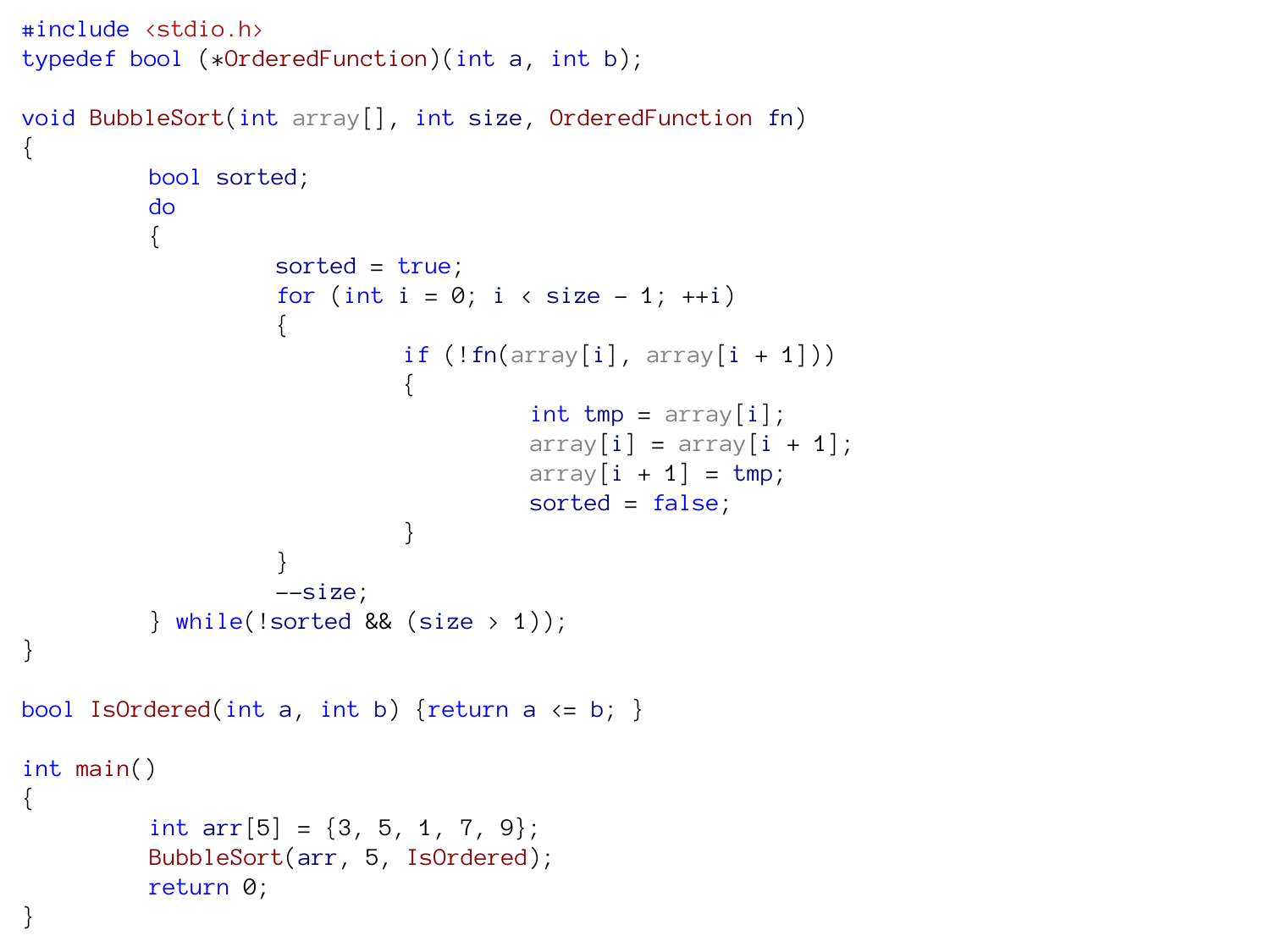

#include <stdio.h>
typedef bool (*OrderedFunction)(int a, int b);

void BubbleSort(int array[], int size, OrderedFunction fn)
{
	bool sorted;
	do
	{
		sorted = true;
		for (int i = 0; i < size - 1; ++i)
		{
			if (!fn(array[i], array[i + 1]))
			{
				int tmp = array[i];
				array[i] = array[i + 1];
				array[i + 1] = tmp;
				sorted = false;
			}
		}
		--size;
	} while(!sorted && (size > 1));
}

bool IsOrdered(int a, int b) {return a <= b; }

int main()
{
	int arr[5] = {3, 5, 1, 7, 9};
	BubbleSort(arr, 5, IsOrdered);
	return 0;
}